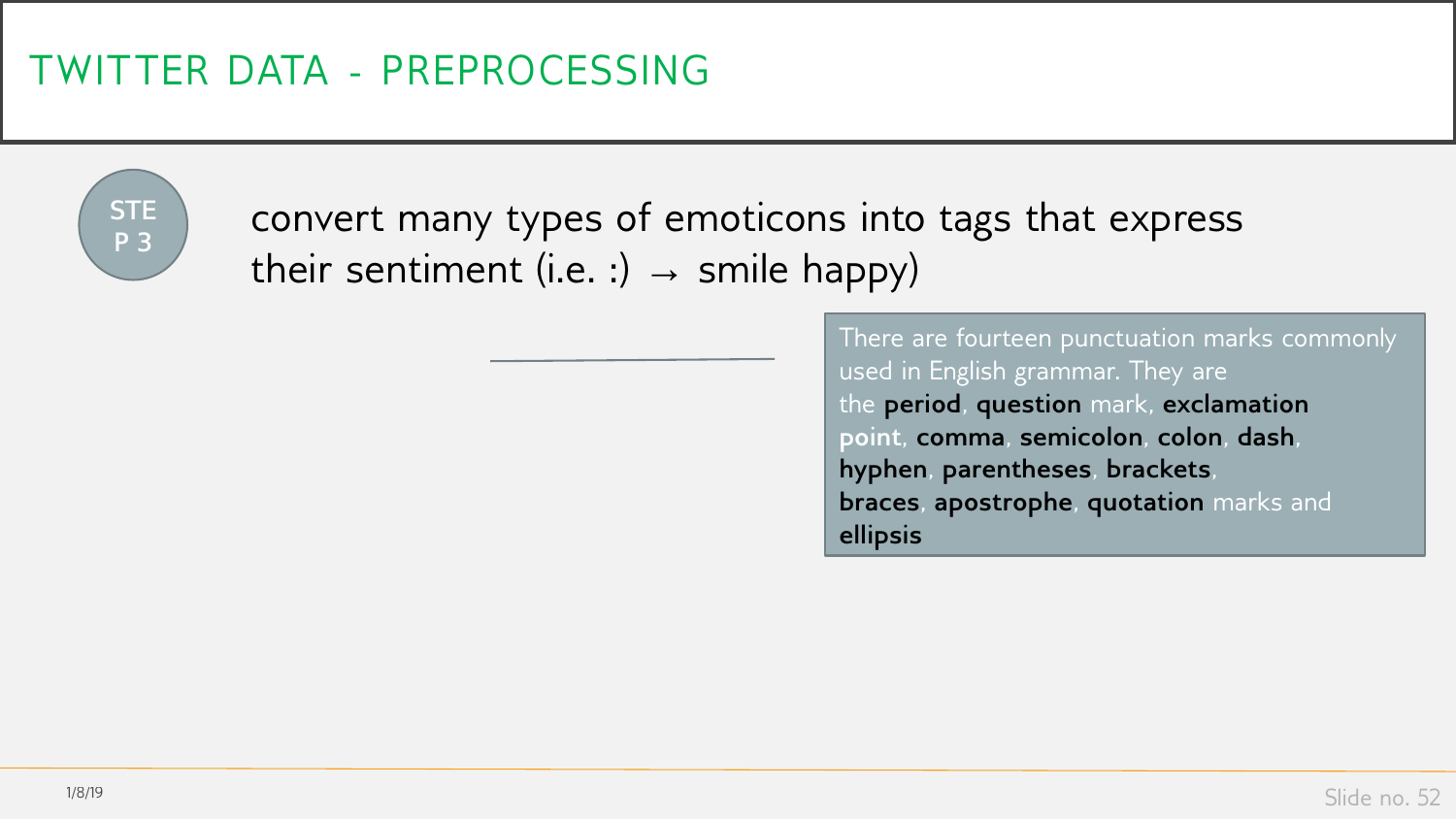

# Twitter data - preprocessing
STEP 3
convert many types of emoticons into tags that express
their sentiment (i.e. :) → smile happy)
There are fourteen punctuation marks commonly used in English grammar. They are the period, question mark, exclamation point, comma, semicolon, colon, dash, hyphen, parentheses, brackets, braces, apostrophe, quotation marks and ellipsis
1/8/19
Slide no. 52